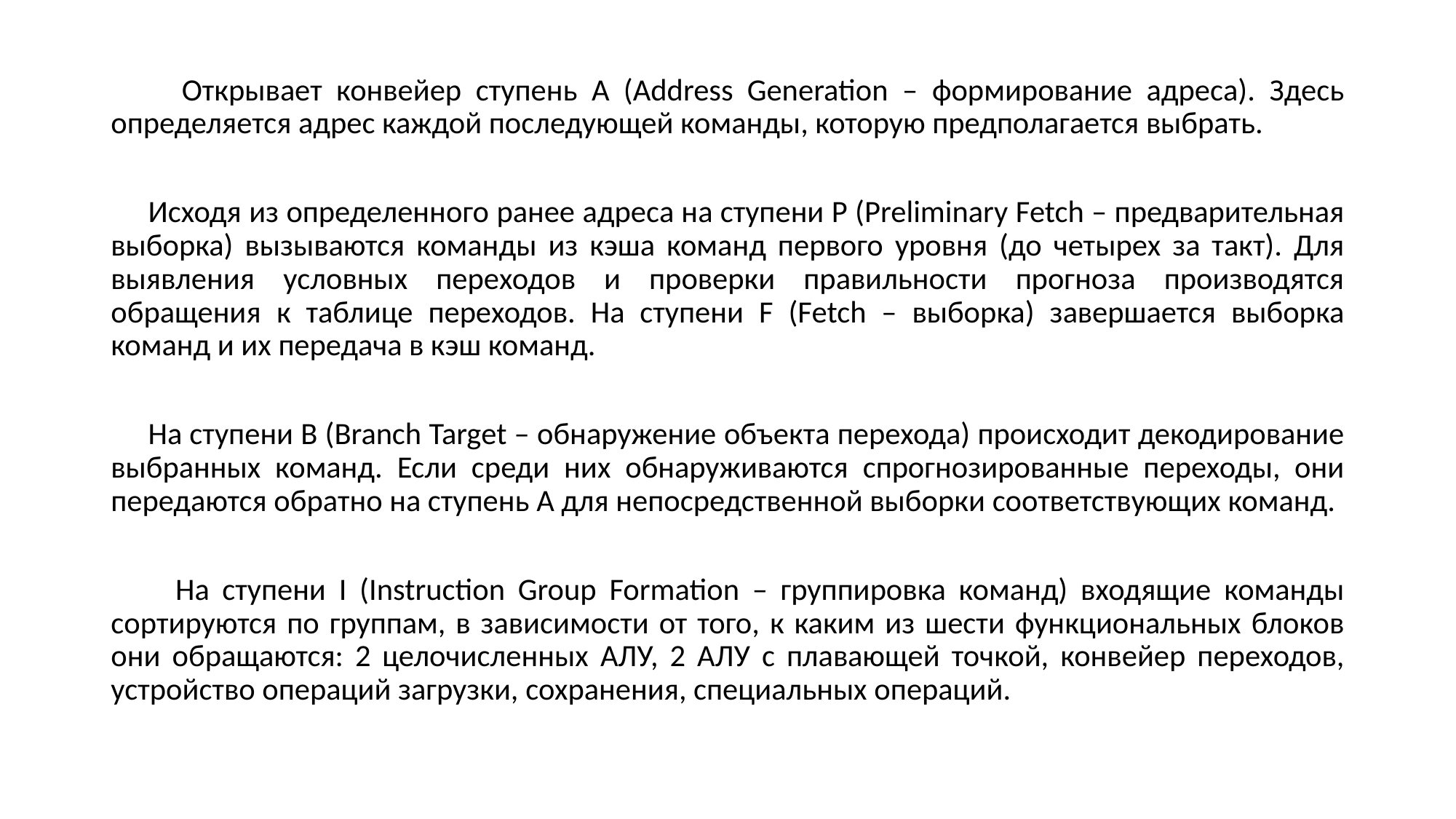

Открывает конвейер ступень A (Address Generation – формирование адреса). Здесь определяется адрес каждой последующей команды, которую предполагается выбрать.

     Исходя из определенного ранее адреса на ступени P (Preliminary Fetch – предварительная выборка) вызываются команды из кэша команд первого уровня (до четырех за такт). Для выявления условных переходов и проверки правильности прогноза производятся обращения к таблице переходов. На ступени F (Fetch – выборка) завершается выборка команд и их передача в кэш команд.

     На ступени B (Branch Target – обнаружение объекта перехода) происходит декодирование выбранных команд. Если среди них обнаруживаются спрогнозированные переходы, они передаются обратно на ступень А для непосредственной выборки соответствующих команд.

     На ступени I (Instruction Group Formation – группировка команд) входящие команды сортируются по группам, в зависимости от того, к каким из шести функциональных блоков они обращаются: 2 целочисленных АЛУ, 2 АЛУ с плавающей точкой, конвейер переходов, устройство операций загрузки, сохранения, специальных операций.